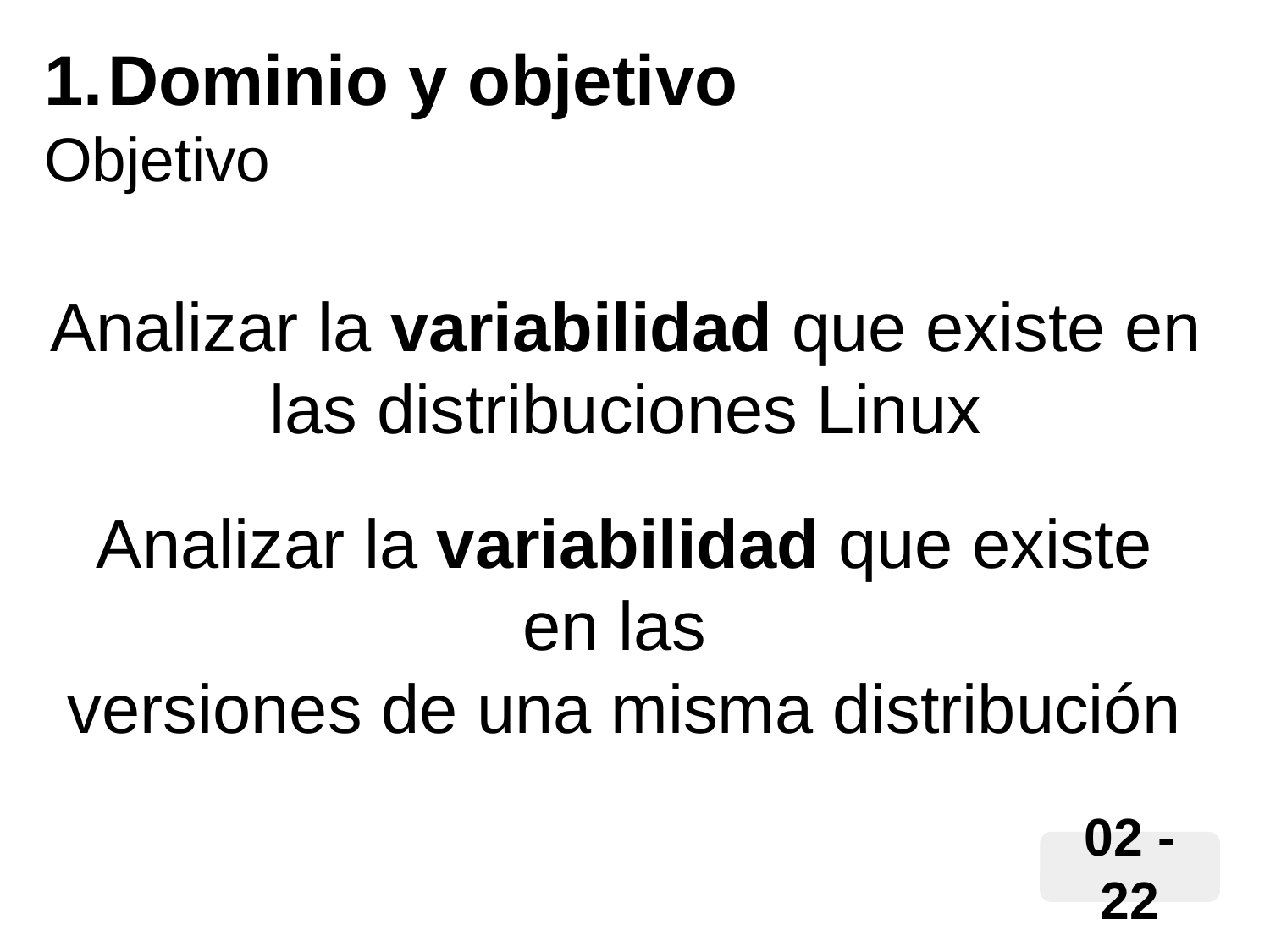

Dominio y objetivo
Objetivo
Analizar la variabilidad que existe en las distribuciones Linux
Analizar la variabilidad que existe en las
versiones de una misma distribución
02 - 22